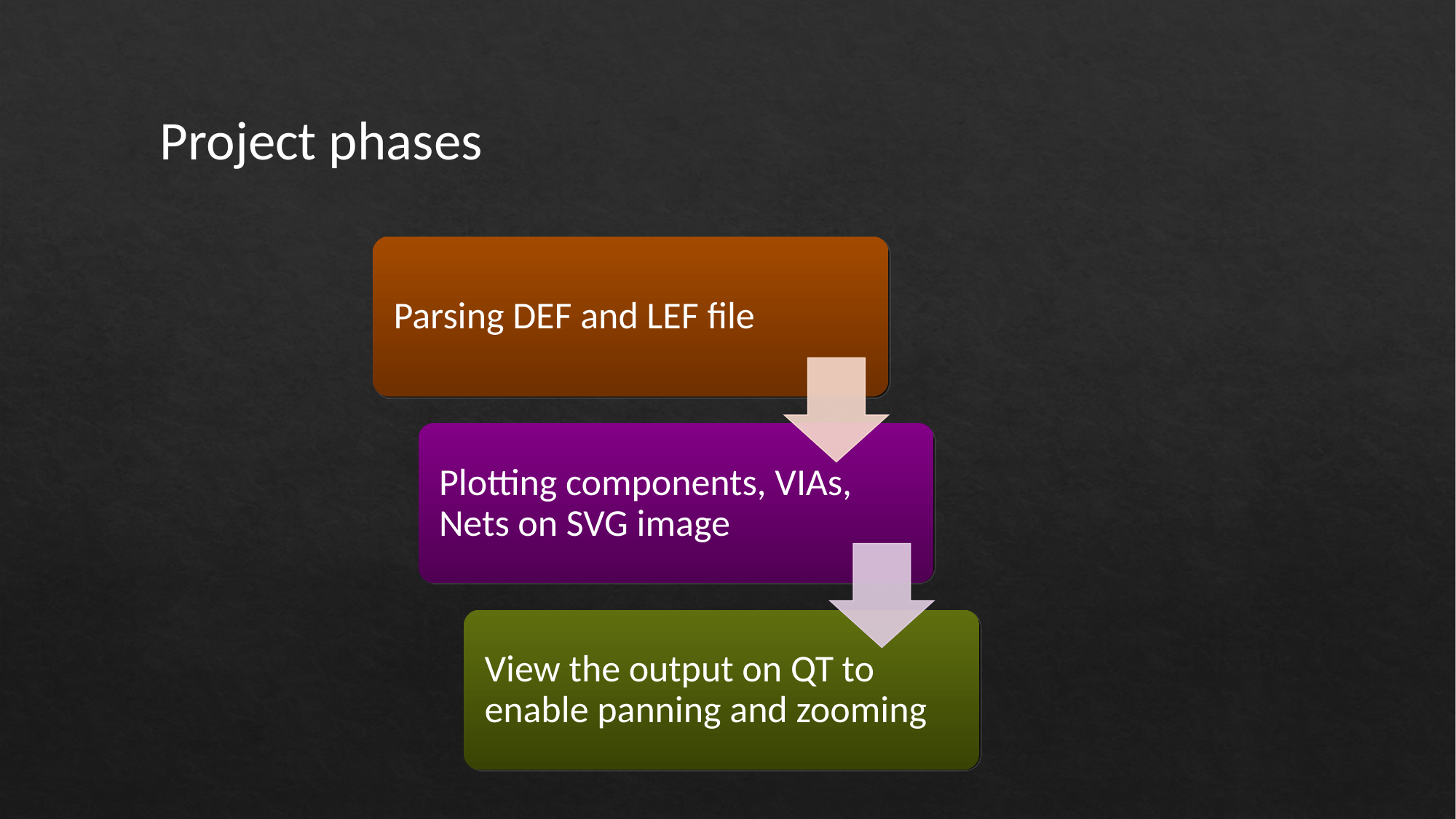

Project phases
Parsing DEF and LEF file

Plotting components, VIAs, Nets on SVG image

View the output on QT to enable panning and zooming